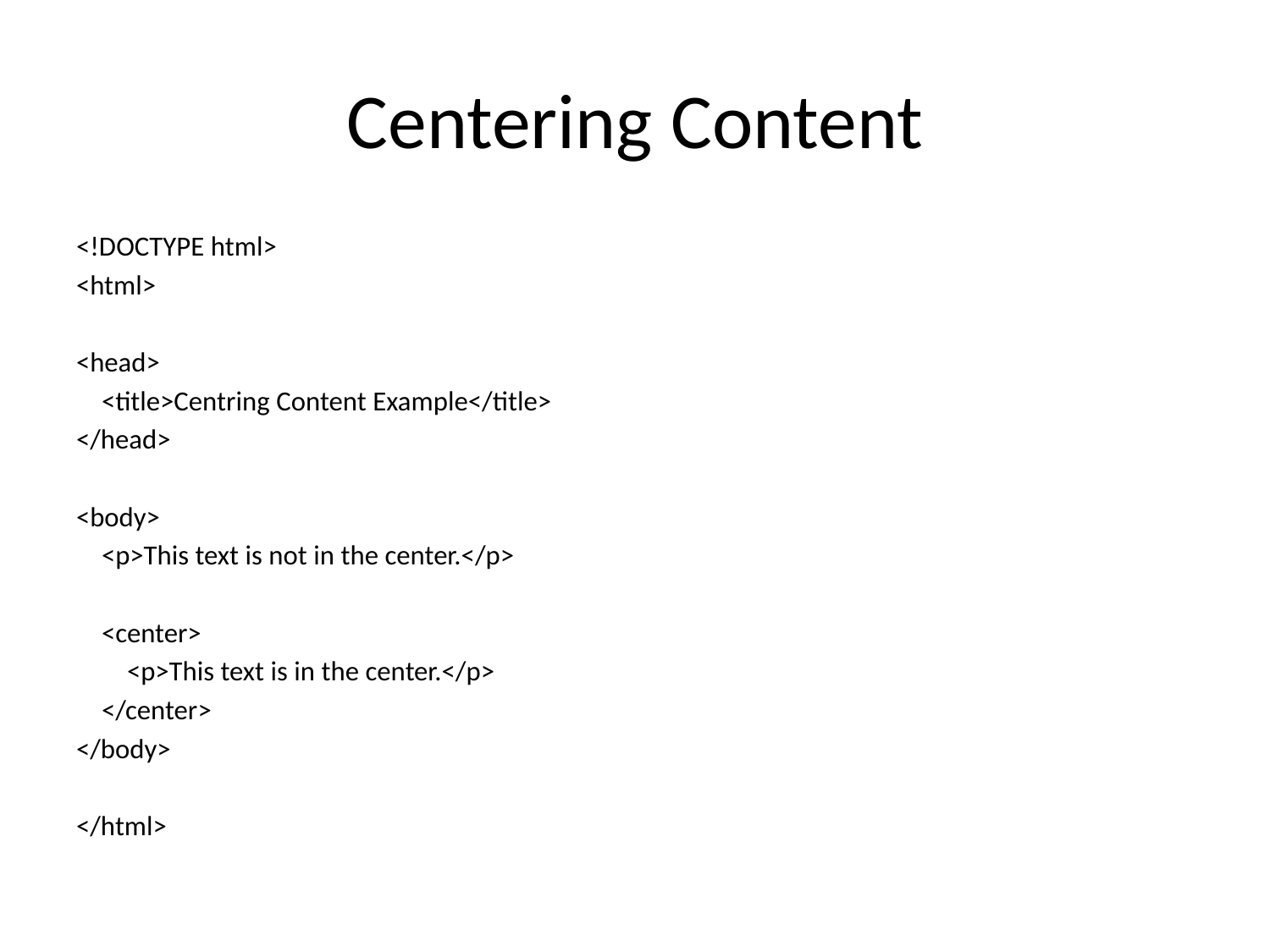

# Centering Content
<!DOCTYPE html>
<html>

<head>
    <title>Centring Content Example</title>
</head>

<body>
    <p>This text is not in the center.</p>

    <center>
        <p>This text is in the center.</p>
    </center>
</body>

</html>